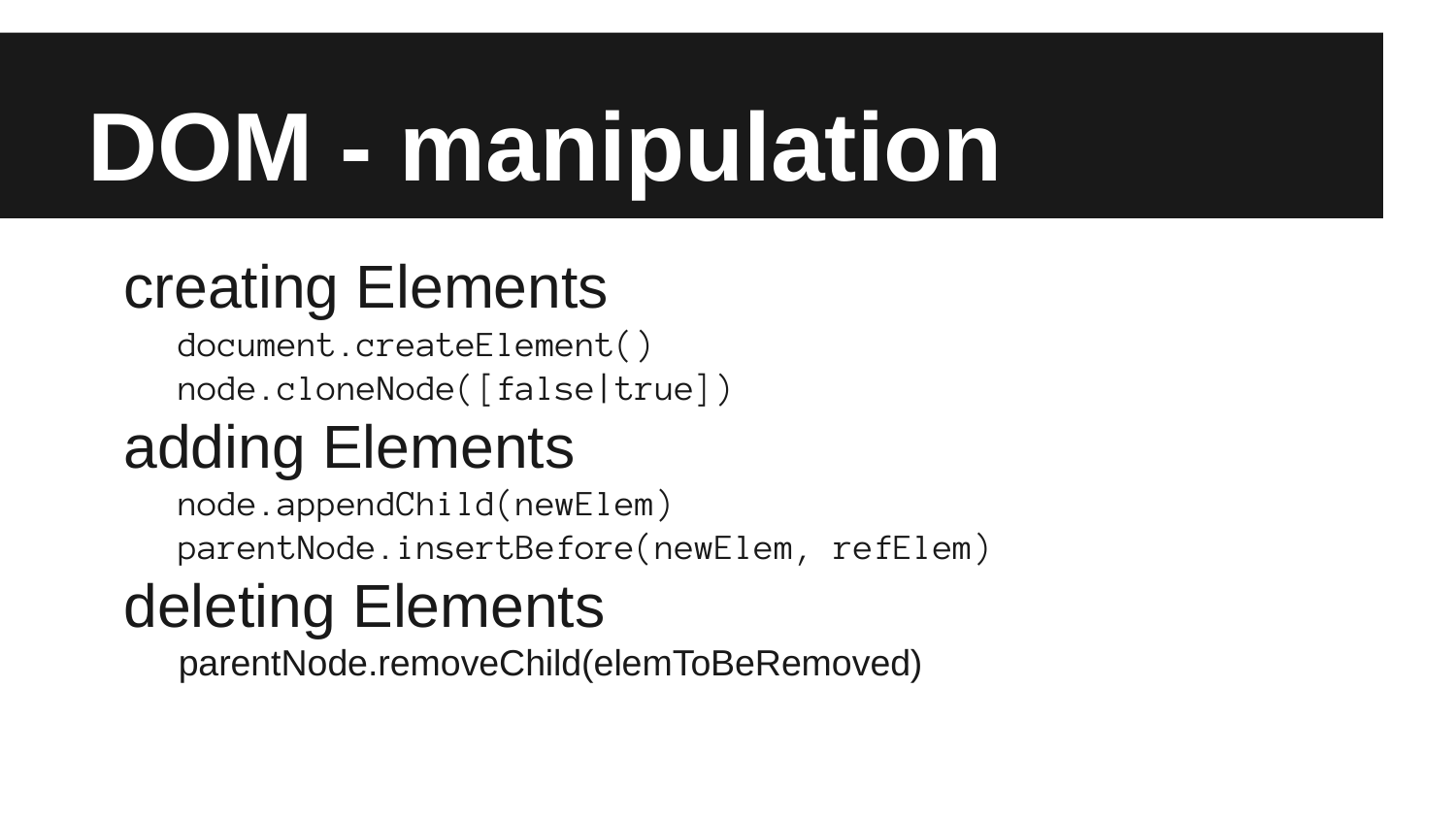

# DOM - manipulation
creating Elements
document.createElement()
node.cloneNode([false|true])
adding Elements
node.appendChild(newElem)
parentNode.insertBefore(newElem, refElem)
deleting Elements
parentNode.removeChild(elemToBeRemoved)